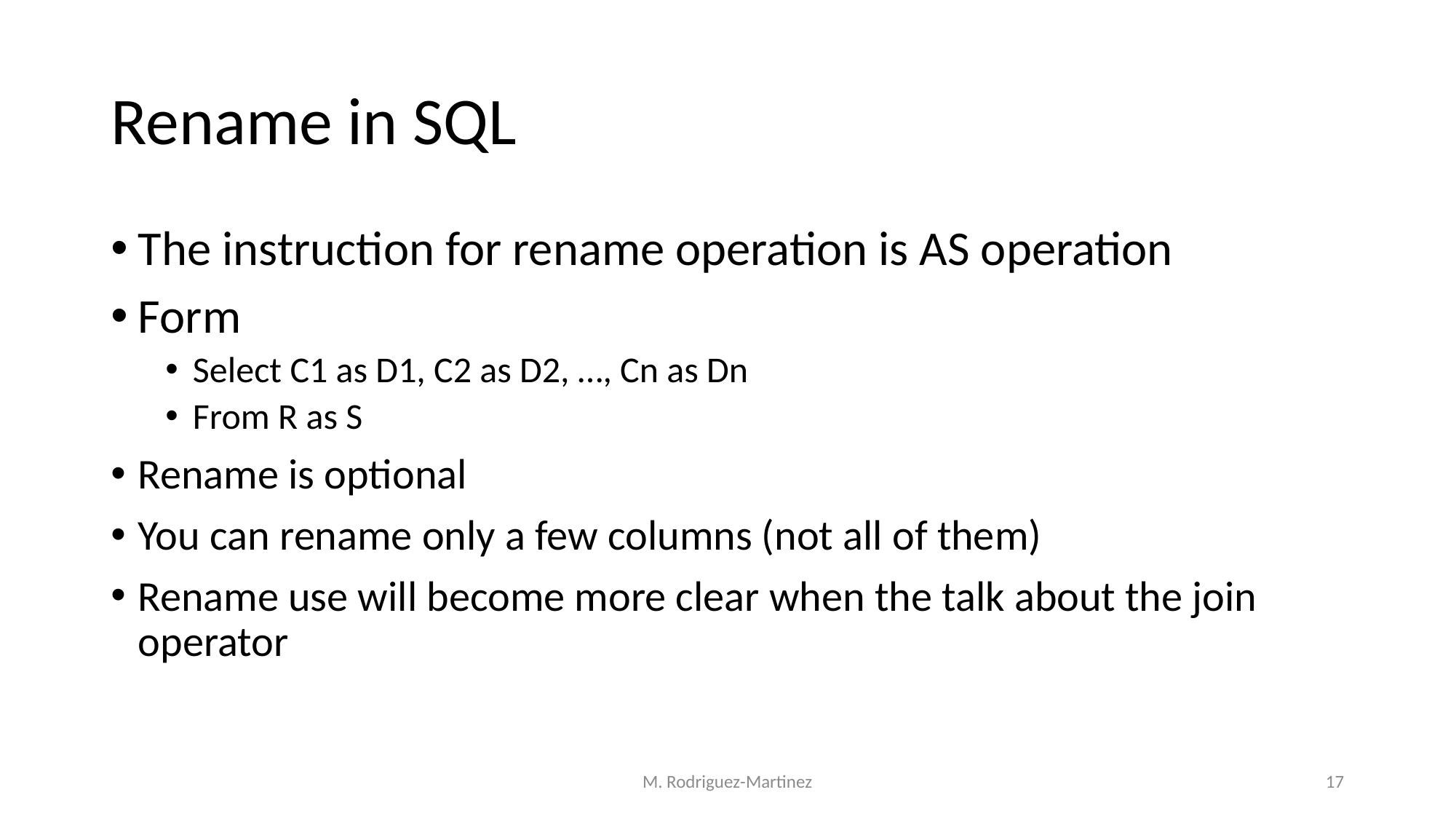

# Rename in SQL
The instruction for rename operation is AS operation
Form
Select C1 as D1, C2 as D2, …, Cn as Dn
From R as S
Rename is optional
You can rename only a few columns (not all of them)
Rename use will become more clear when the talk about the join operator
M. Rodriguez-Martinez
17